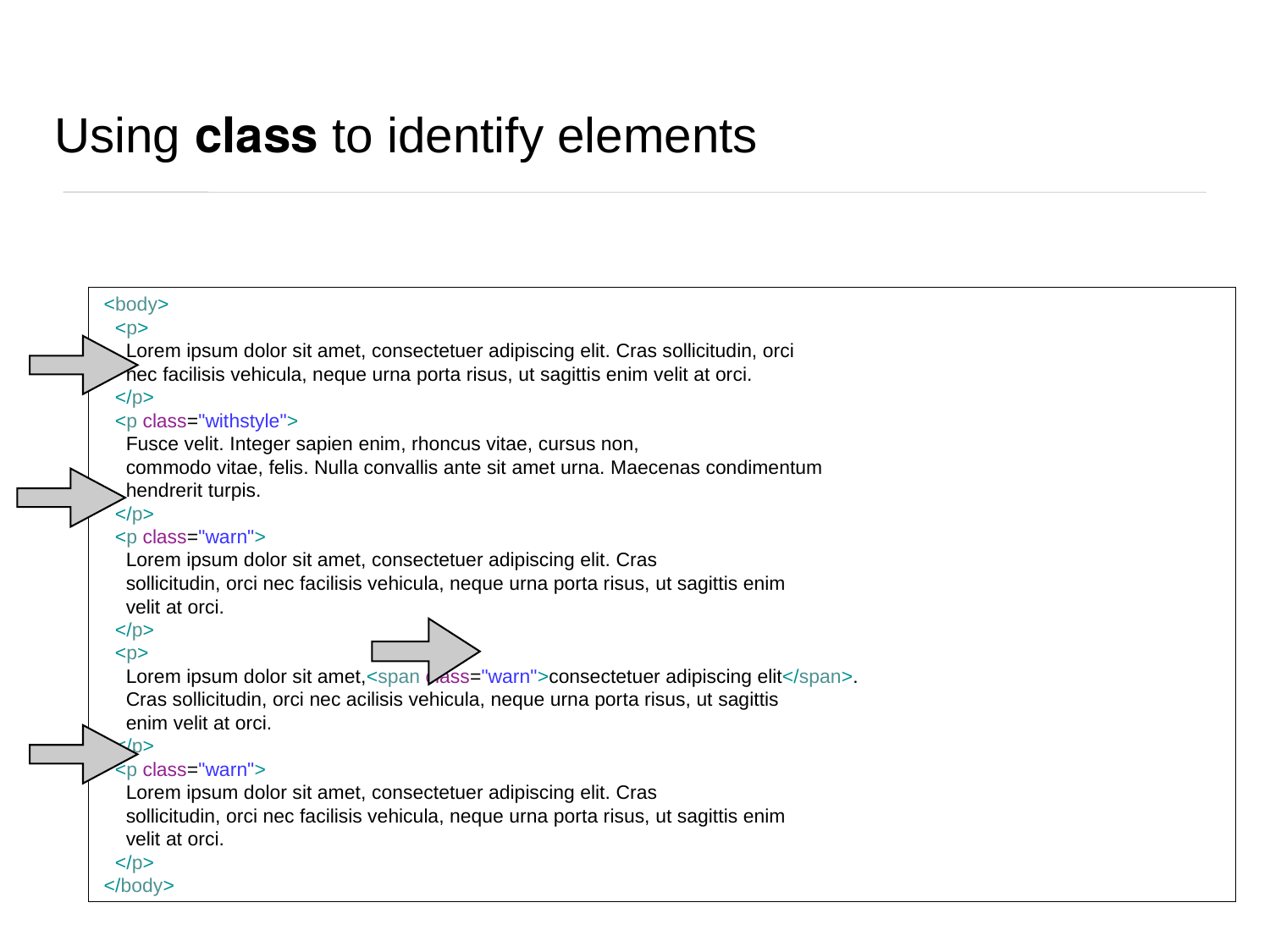

# Using class to identify elements
  <body>
    <p>
      Lorem ipsum dolor sit amet, consectetuer adipiscing elit. Cras sollicitudin, orci
      nec facilisis vehicula, neque urna porta risus, ut sagittis enim velit at orci.
    </p>
    <p class="withstyle">
      Fusce velit. Integer sapien enim, rhoncus vitae, cursus non,
      commodo vitae, felis. Nulla convallis ante sit amet urna. Maecenas condimentum
      hendrerit turpis.
    </p>
    <p class="warn">
      Lorem ipsum dolor sit amet, consectetuer adipiscing elit. Cras
      sollicitudin, orci nec facilisis vehicula, neque urna porta risus, ut sagittis enim
      velit at orci.
    </p>
    <p>
      Lorem ipsum dolor sit amet,<span class="warn">consectetuer adipiscing elit</span>.
      Cras sollicitudin, orci nec acilisis vehicula, neque urna porta risus, ut sagittis
      enim velit at orci.
    </p>
    <p class="warn">
      Lorem ipsum dolor sit amet, consectetuer adipiscing elit. Cras
      sollicitudin, orci nec facilisis vehicula, neque urna porta risus, ut sagittis enim
      velit at orci.
    </p>
  </body>

13